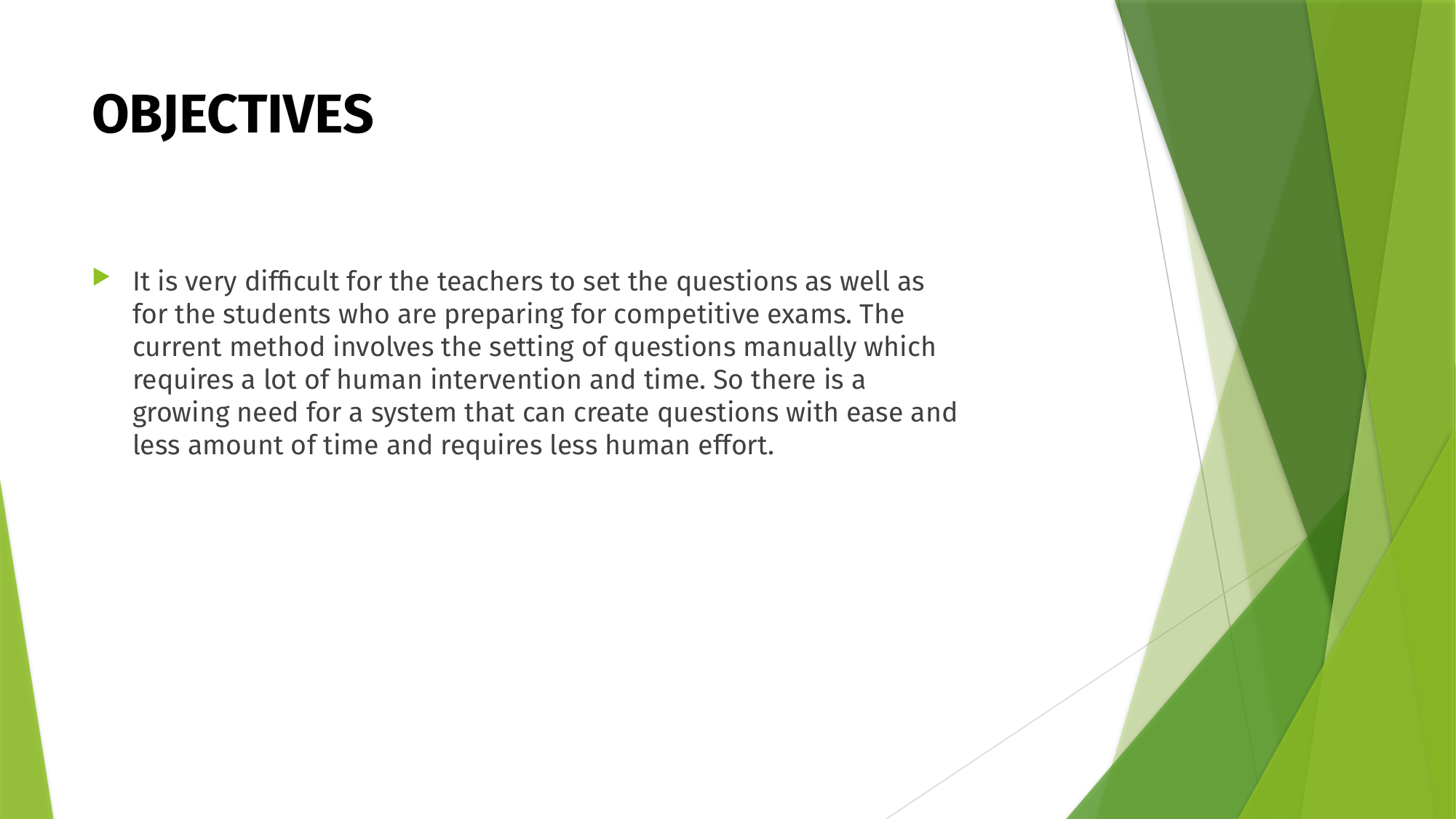

# OBJECTIVES
It is very difficult for the teachers to set the questions as well as for the students who are preparing for competitive exams. The current method involves the setting of questions manually which requires a lot of human intervention and time. So there is a growing need for a system that can create questions with ease and less amount of time and requires less human effort.